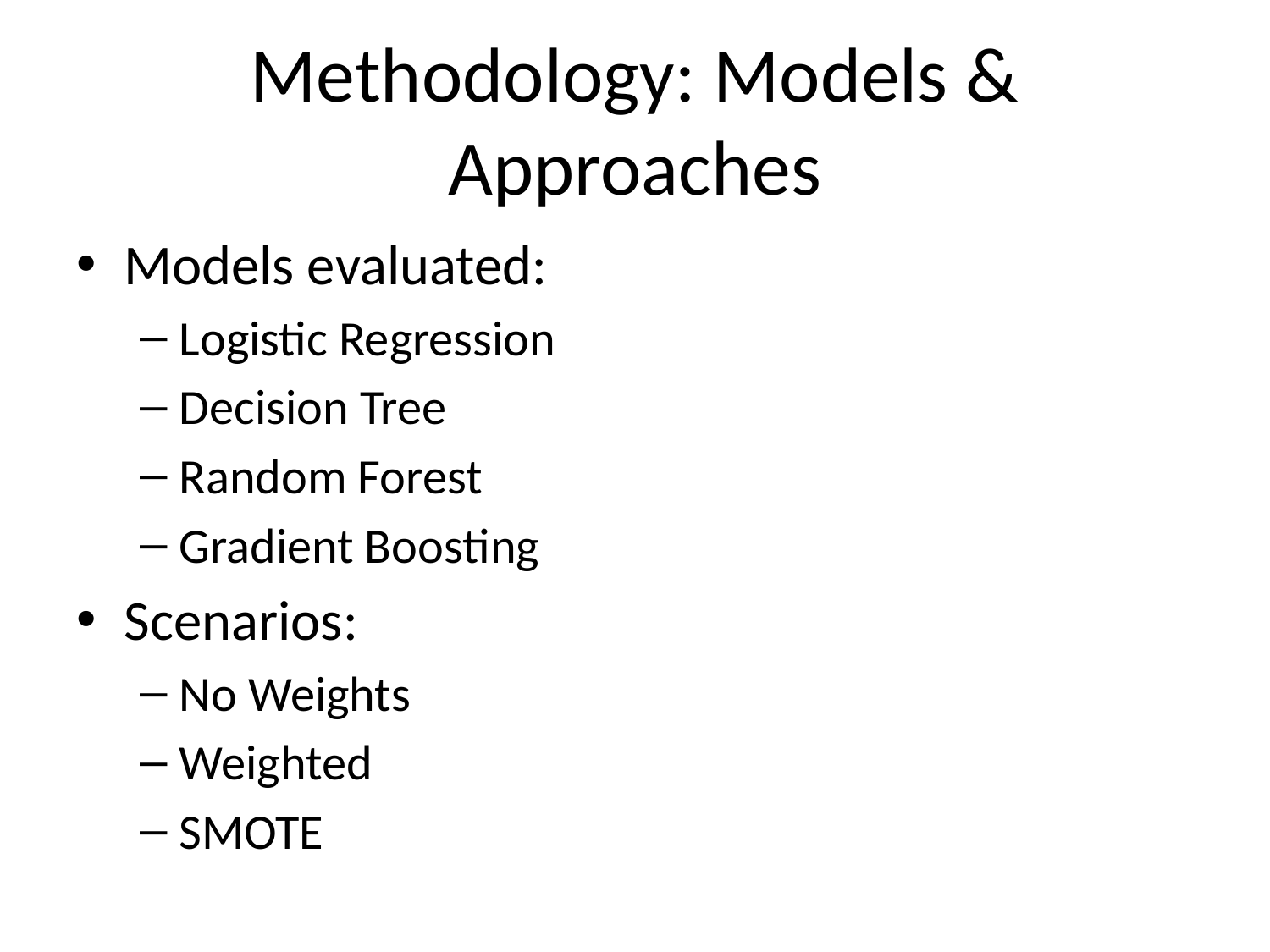

# Methodology: Models & Approaches
Models evaluated:
Logistic Regression
Decision Tree
Random Forest
Gradient Boosting
Scenarios:
No Weights
Weighted
SMOTE